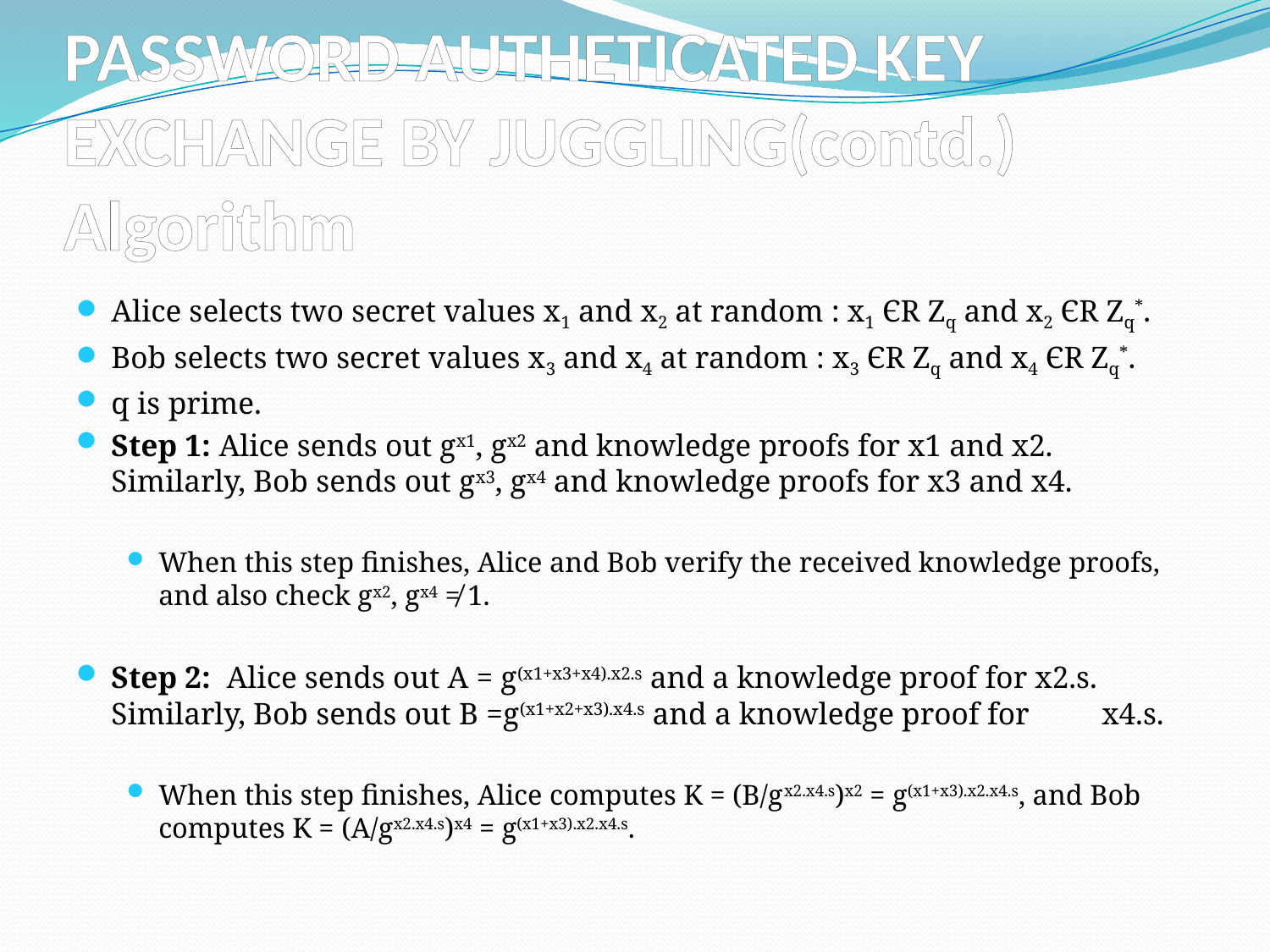

# PASSWORD AUTHETICATED KEY EXCHANGE BY JUGGLING(contd.) Algorithm
Alice selects two secret values x1 and x2 at random : x1 ЄR Zq and x2 ЄR Zq*.
Bob selects two secret values x3 and x4 at random : x3 ЄR Zq and x4 ЄR Zq*.
q is prime.
Step 1: Alice sends out gx1, gx2 and knowledge proofs for x1 and x2. 		Similarly, Bob sends out gx3, gx4 and knowledge proofs for x3 and x4.

When this step finishes, Alice and Bob verify the received knowledge proofs, and also check gx2, gx4 ≠ 1.

Step 2:  Alice sends out A = g(x1+x3+x4).x2.s and a knowledge proof for x2.s. 	Similarly, Bob sends out B =g(x1+x2+x3).x4.s and a knowledge proof for 	x4.s.

When this step finishes, Alice computes K = (B/gx2.x4.s)x2 = g(x1+x3).x2.x4.s, and Bob computes K = (A/gx2.x4.s)x4 = g(x1+x3).x2.x4.s.